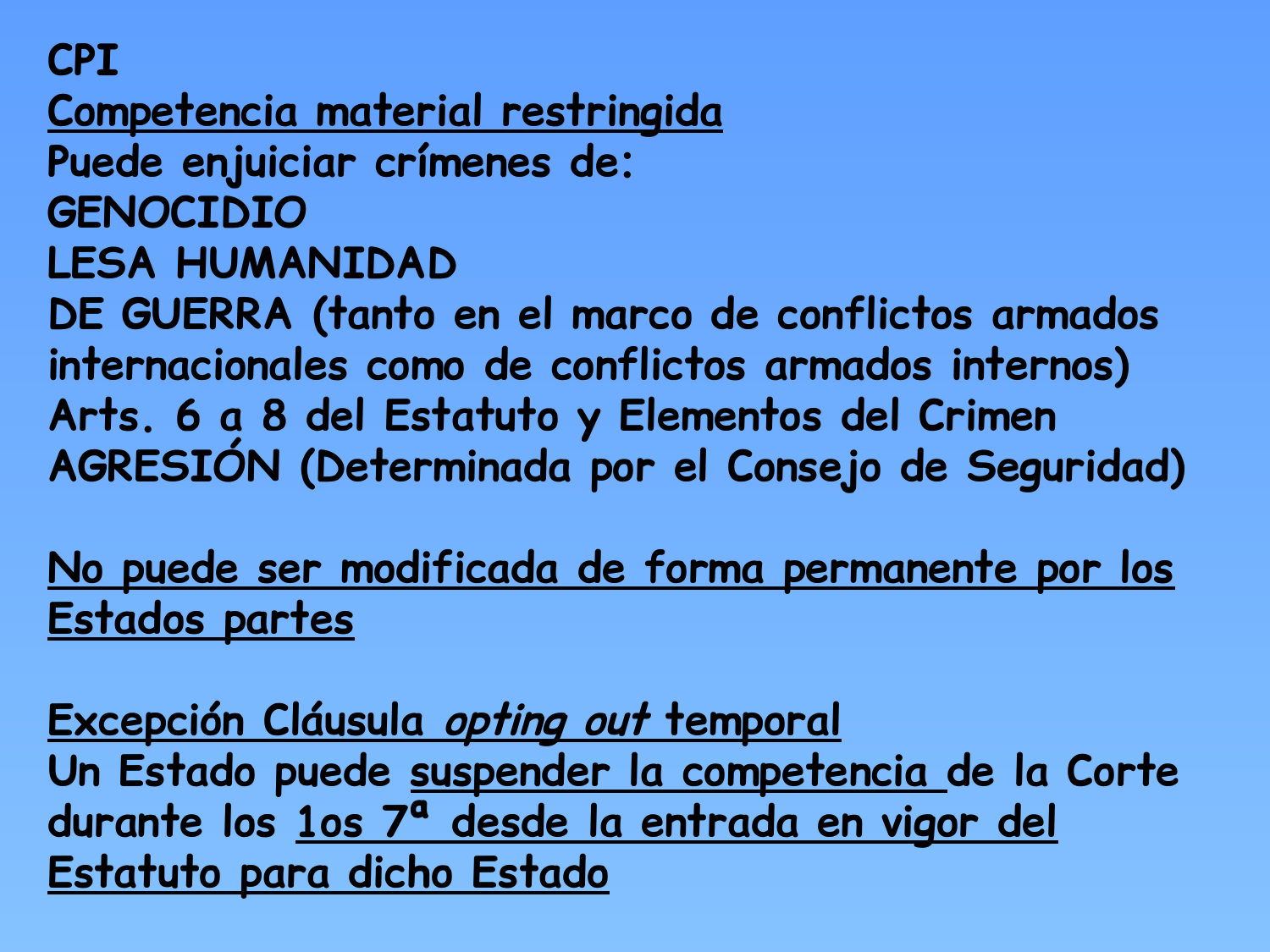

CPI
Competencia material restringida
Puede enjuiciar crímenes de:
GENOCIDIO
LESA HUMANIDAD
DE GUERRA (tanto en el marco de conflictos armados internacionales como de conflictos armados internos)
Arts. 6 a 8 del Estatuto y Elementos del Crimen
AGRESIÓN (Determinada por el Consejo de Seguridad)

No puede ser modificada de forma permanente por los Estados partes

Excepción Cláusula opting out temporal
Un Estado puede suspender la competencia de la Corte durante los 1os 7ª desde la entrada en vigor del Estatuto para dicho Estado